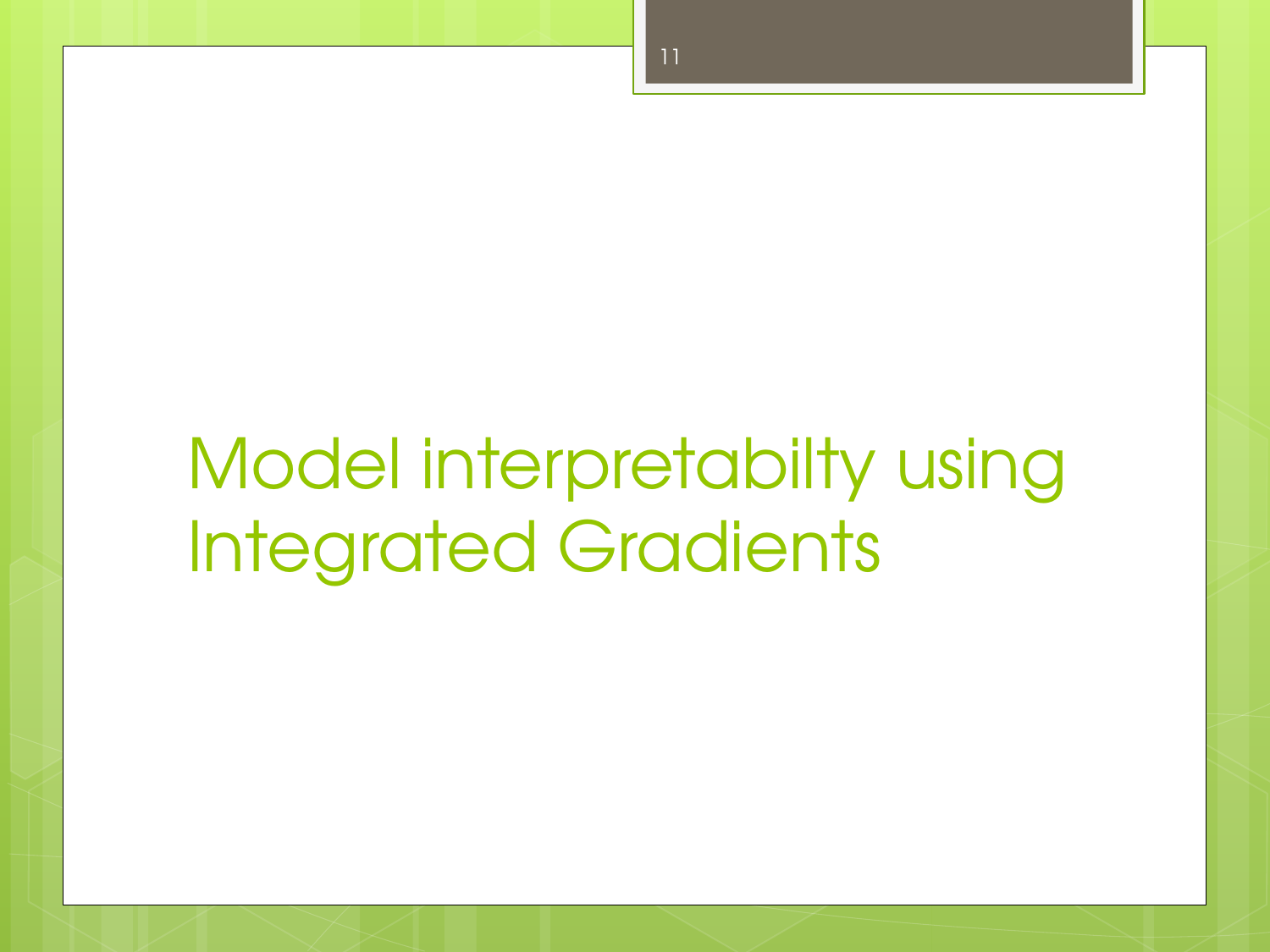

11
# Model interpretabilty using Integrated Gradients